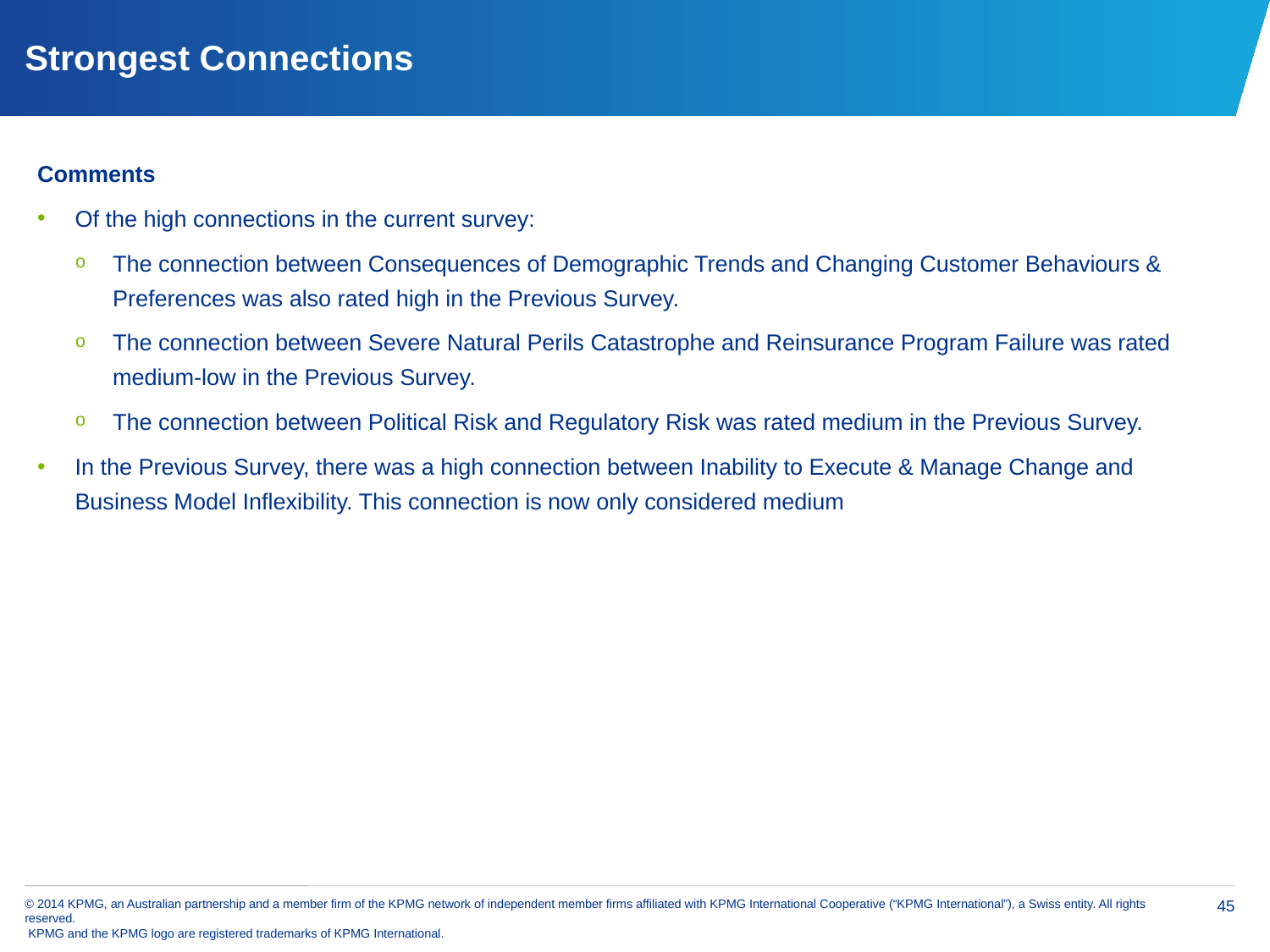

# Strongest Connections
Comments
Of the high connections in the current survey:
The connection between Consequences of Demographic Trends and Changing Customer Behaviours & Preferences was also rated high in the Previous Survey.
The connection between Severe Natural Perils Catastrophe and Reinsurance Program Failure was rated medium-low in the Previous Survey.
The connection between Political Risk and Regulatory Risk was rated medium in the Previous Survey.
In the Previous Survey, there was a high connection between Inability to Execute & Manage Change and Business Model Inflexibility. This connection is now only considered medium